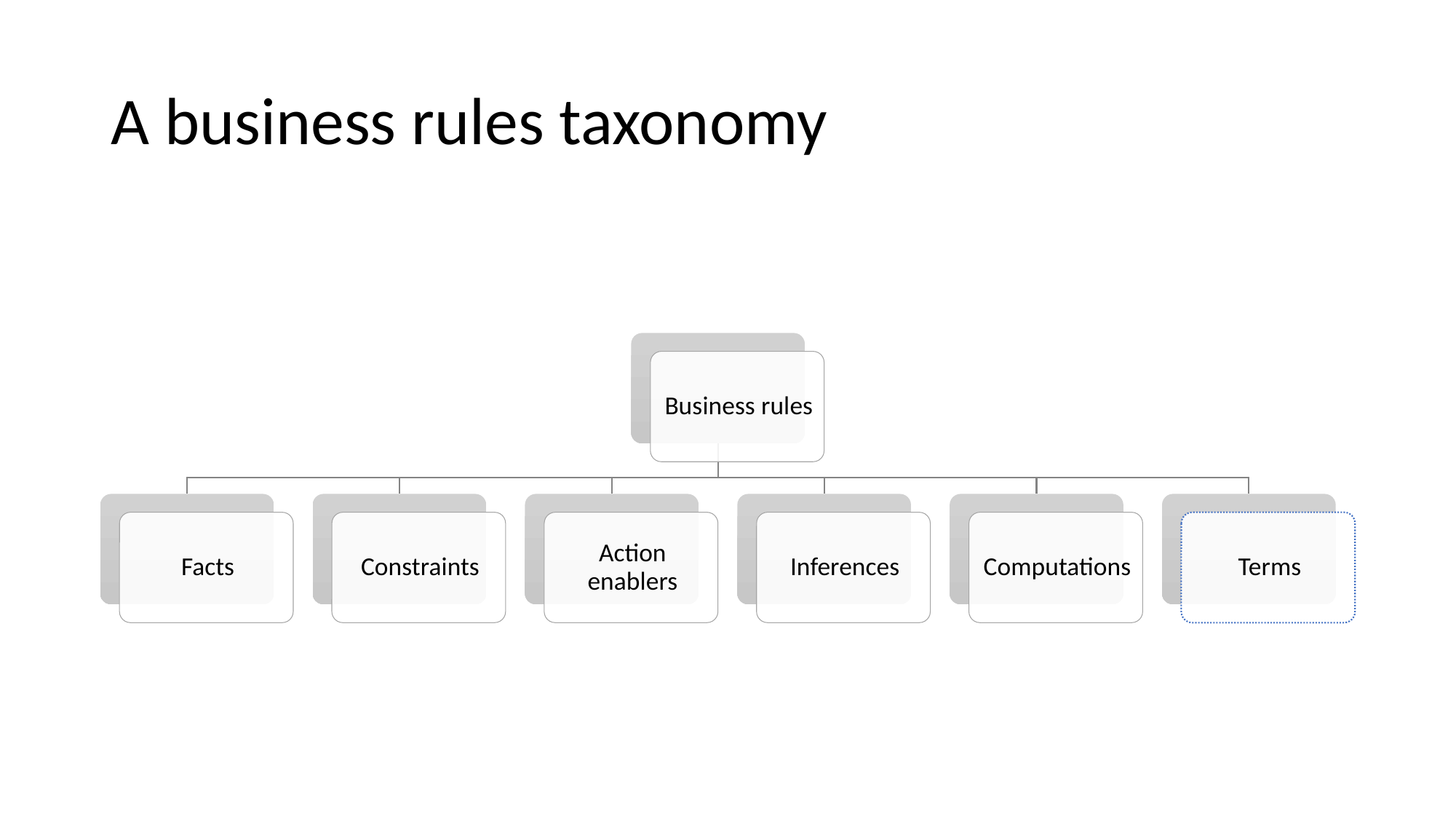

# A business rules taxonomy
Business rules
Facts
Constraints
Action enablers
Inferences
Computations
Terms